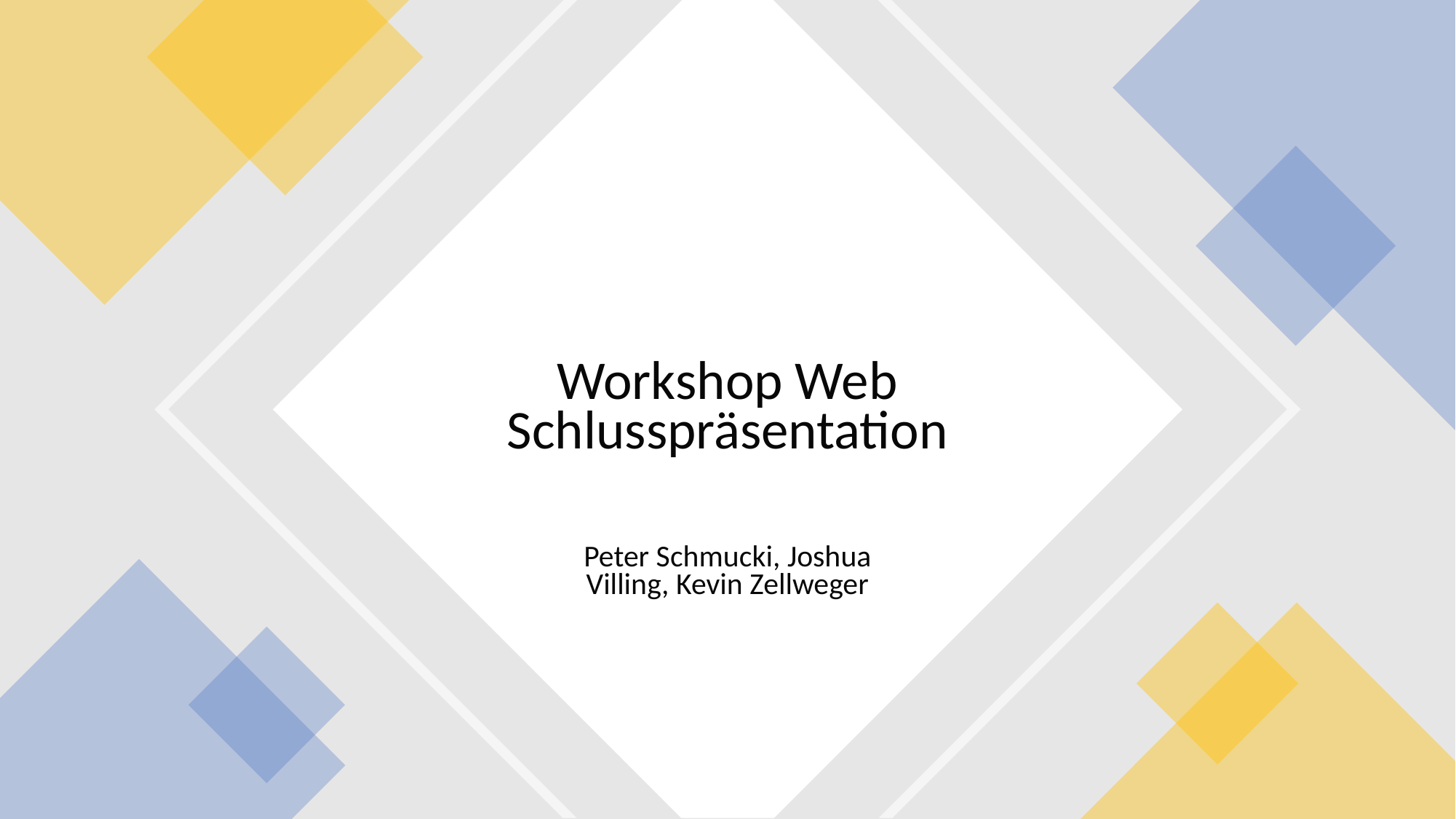

Workshop Web
Schlusspräsentation
Peter Schmucki, Joshua Villing, Kevin Zellweger